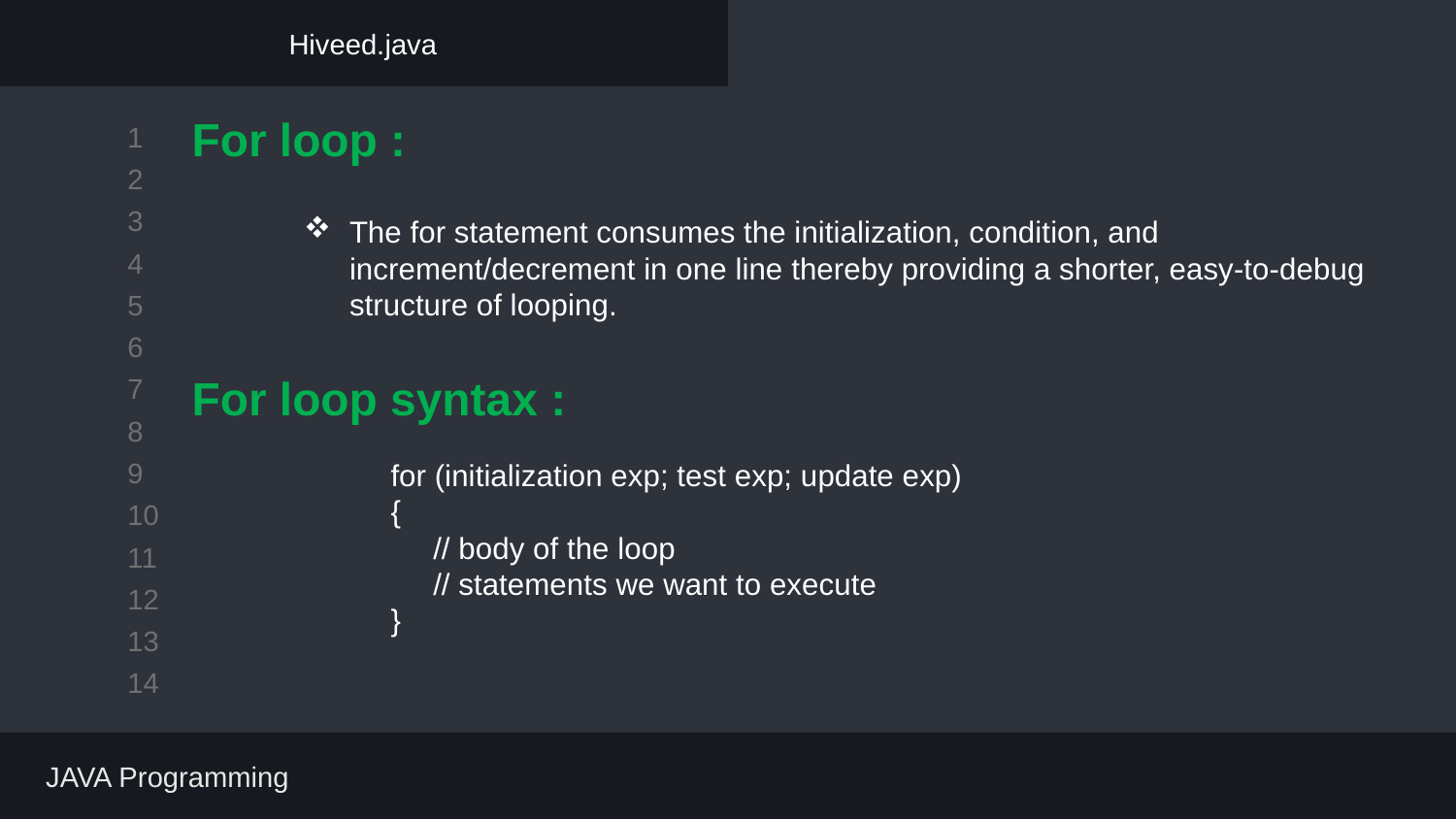

Hiveed.java
For loop :
The for statement consumes the initialization, condition, and increment/decrement in one line thereby providing a shorter, easy-to-debug structure of looping.
For loop syntax :
for (initialization exp; test exp; update exp)
{
     // body of the loop
     // statements we want to execute
}

 JAVA Programming